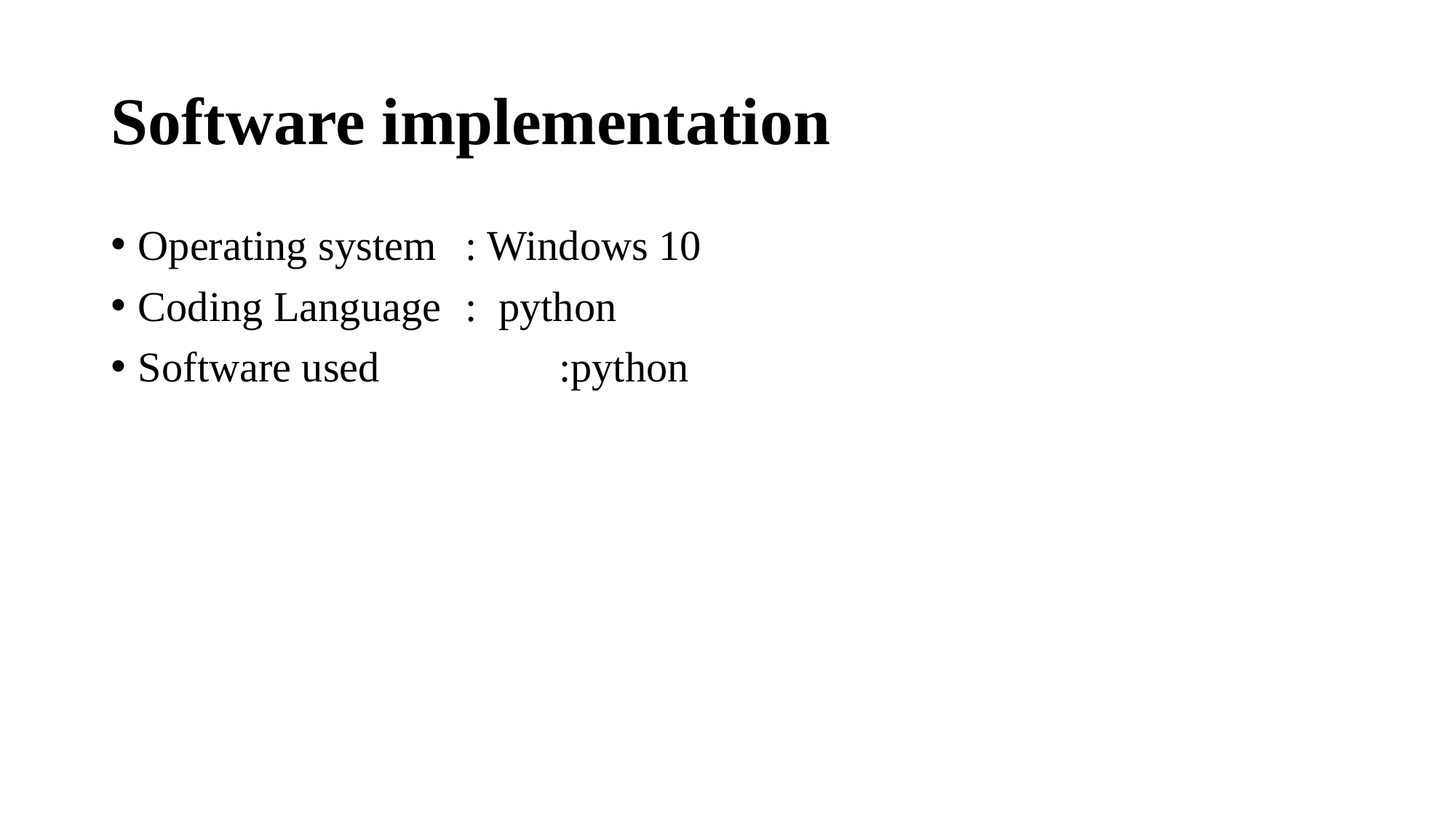

# Software implementation
Operating system 	: Windows 10
Coding Language 	:  python
Software used                 :python